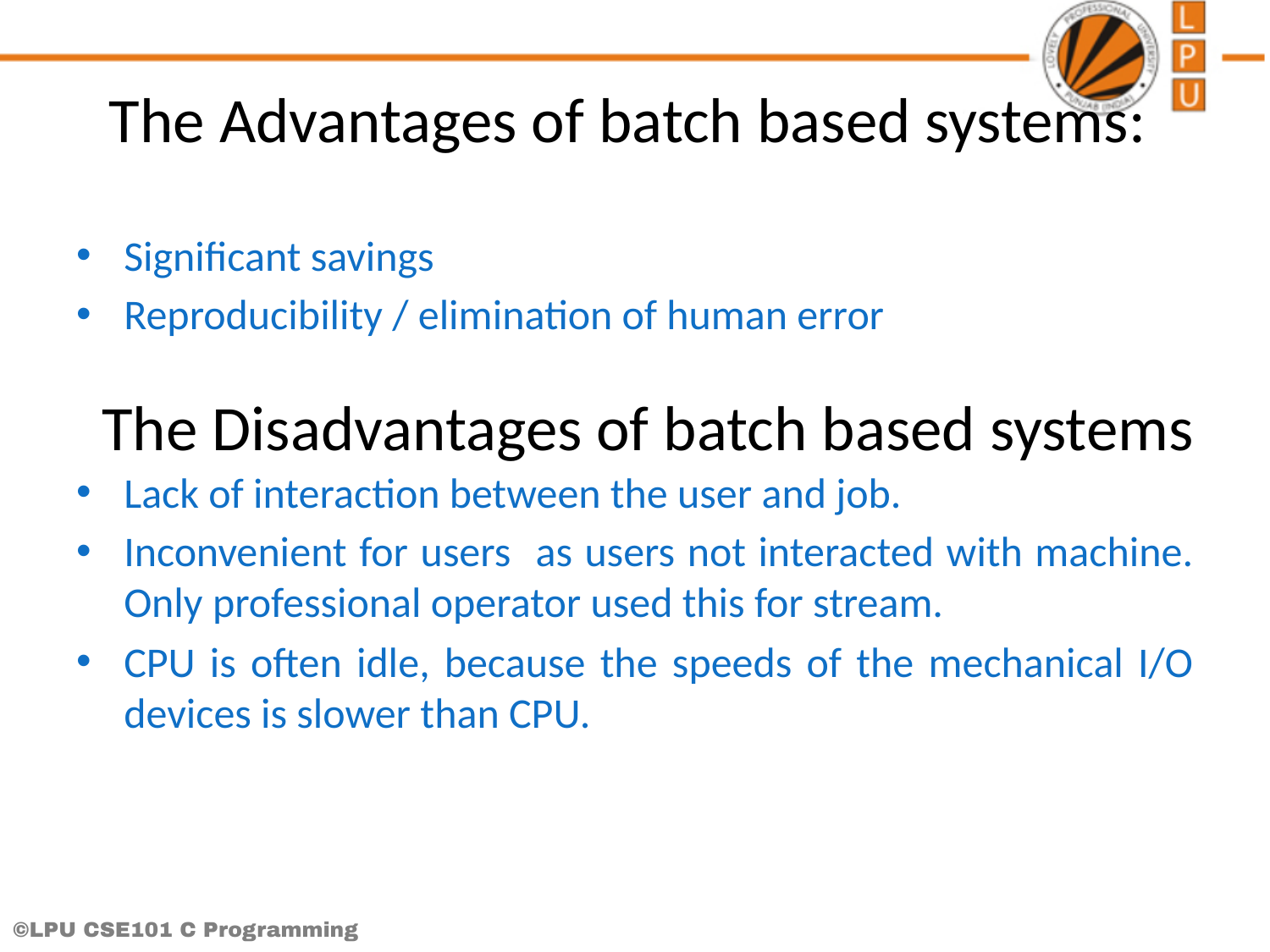

# The Advantages of batch based systems:
Significant savings
Reproducibility / elimination of human error

Lack of interaction between the user and job.
Inconvenient for users  as users not interacted with machine. Only professional operator used this for stream.
CPU is often idle, because the speeds of the mechanical I/O devices is slower than CPU.
The Disadvantages of batch based systems